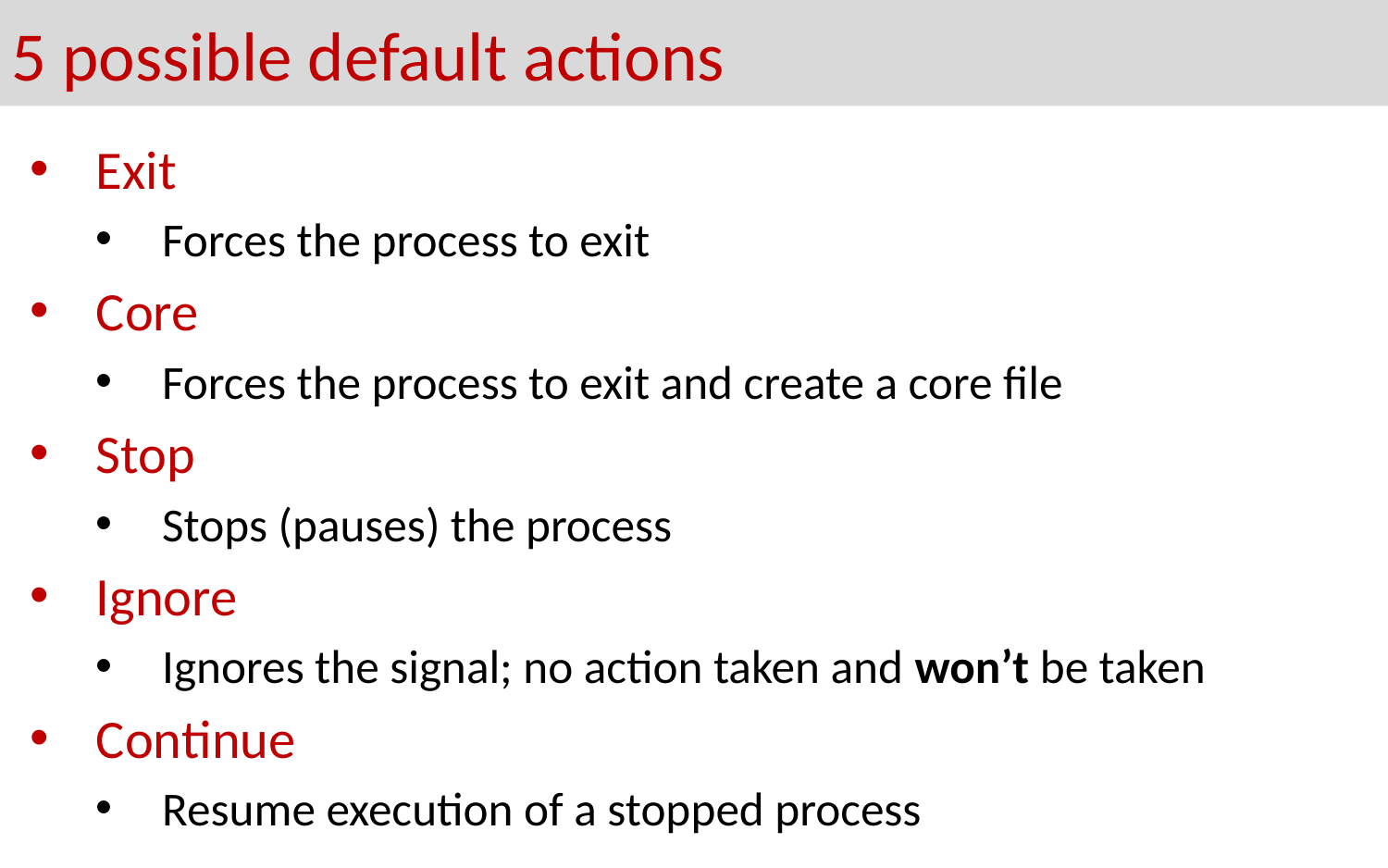

# 5 possible default actions
Exit
Forces the process to exit
Core
Forces the process to exit and create a core file
Stop
Stops (pauses) the process
Ignore
Ignores the signal; no action taken and won’t be taken
Continue
Resume execution of a stopped process